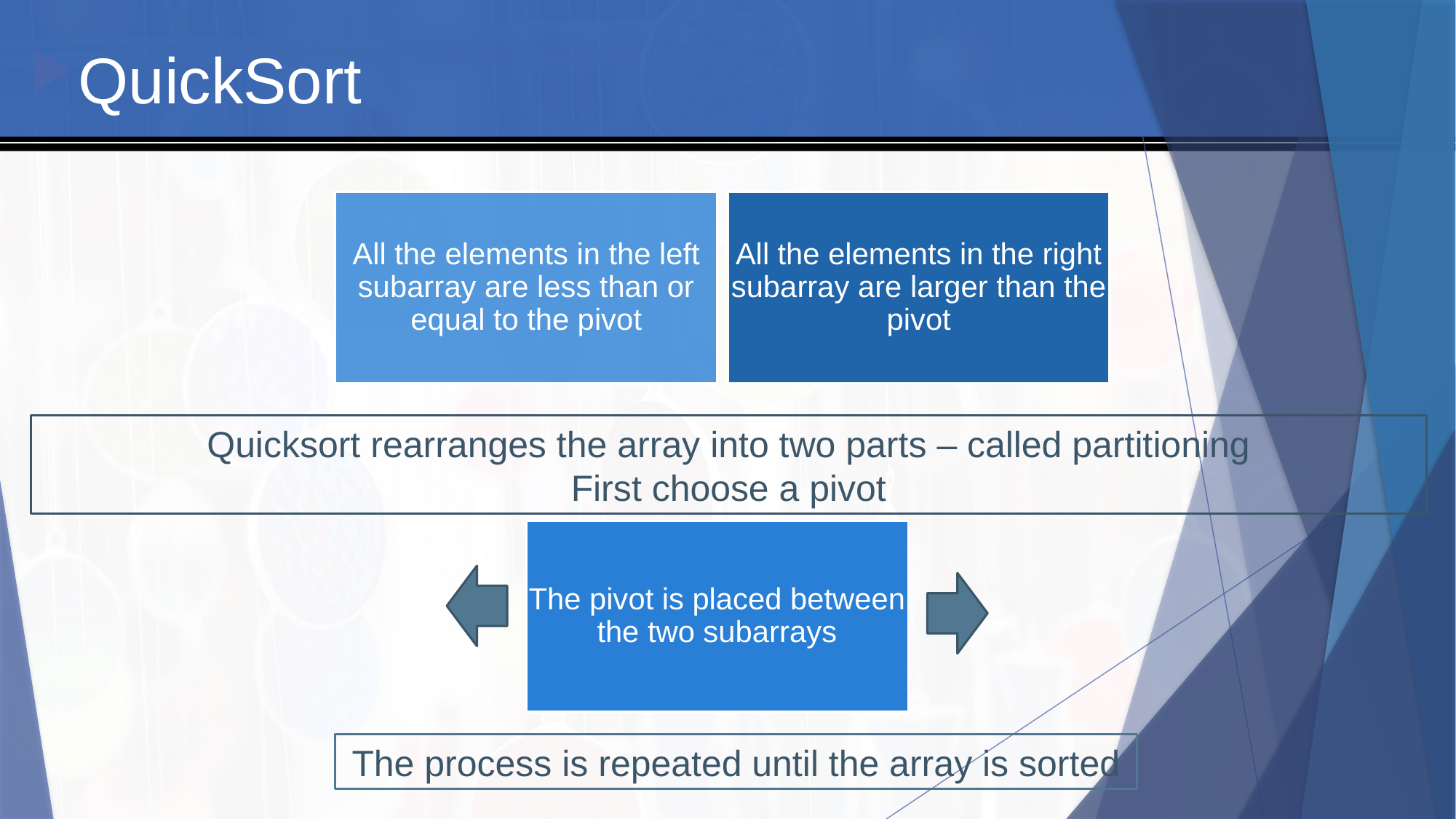

QuickSort
All the elements in the left subarray are less than or equal to the pivot
All the elements in the right subarray are larger than the pivot
Quicksort rearranges the array into two parts – called partitioning
First choose a pivot
The pivot is placed between the two subarrays

The process is repeated until the array is sorted